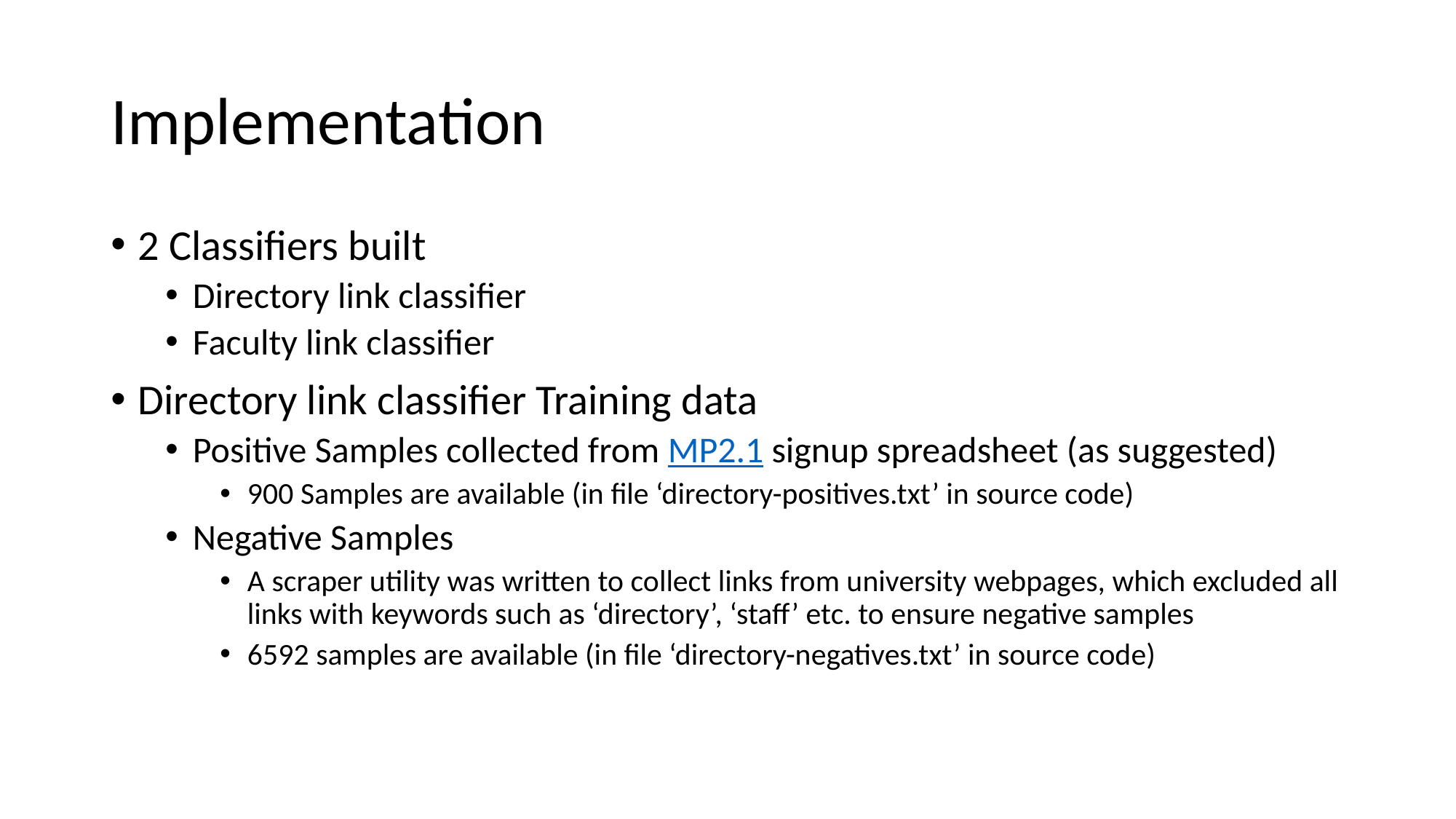

# Implementation
2 Classifiers built
Directory link classifier
Faculty link classifier
Directory link classifier Training data
Positive Samples collected from MP2.1 signup spreadsheet (as suggested)
900 Samples are available (in file ‘directory-positives.txt’ in source code)
Negative Samples
A scraper utility was written to collect links from university webpages, which excluded all links with keywords such as ‘directory’, ‘staff’ etc. to ensure negative samples
6592 samples are available (in file ‘directory-negatives.txt’ in source code)